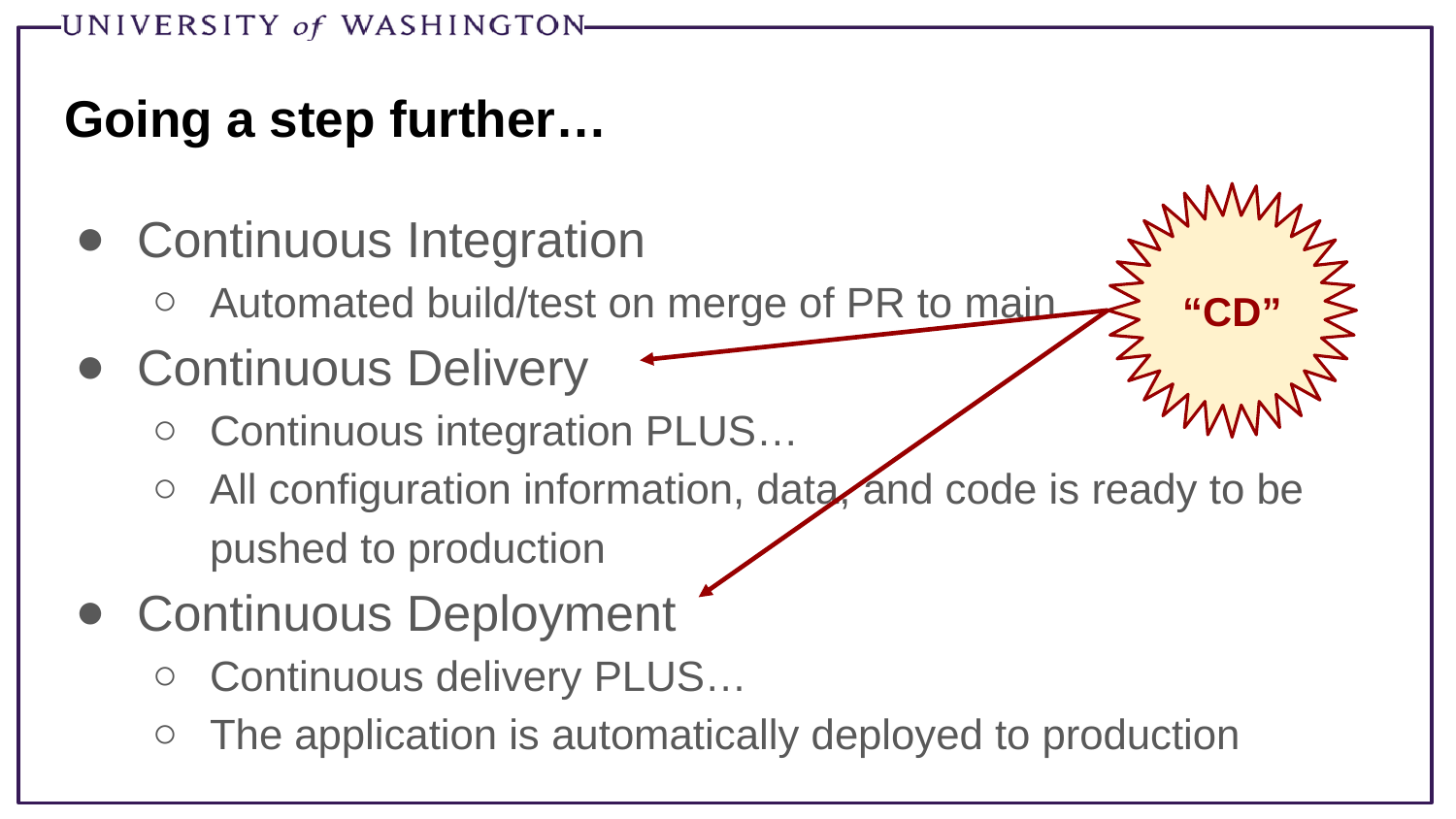

# Going a step further…
Continuous Integration
Automated build/test on merge of PR to main
Continuous Delivery
Continuous integration PLUS…
All configuration information, data, and code is ready to be pushed to production
Continuous Deployment
Continuous delivery PLUS…
The application is automatically deployed to production
“CD”